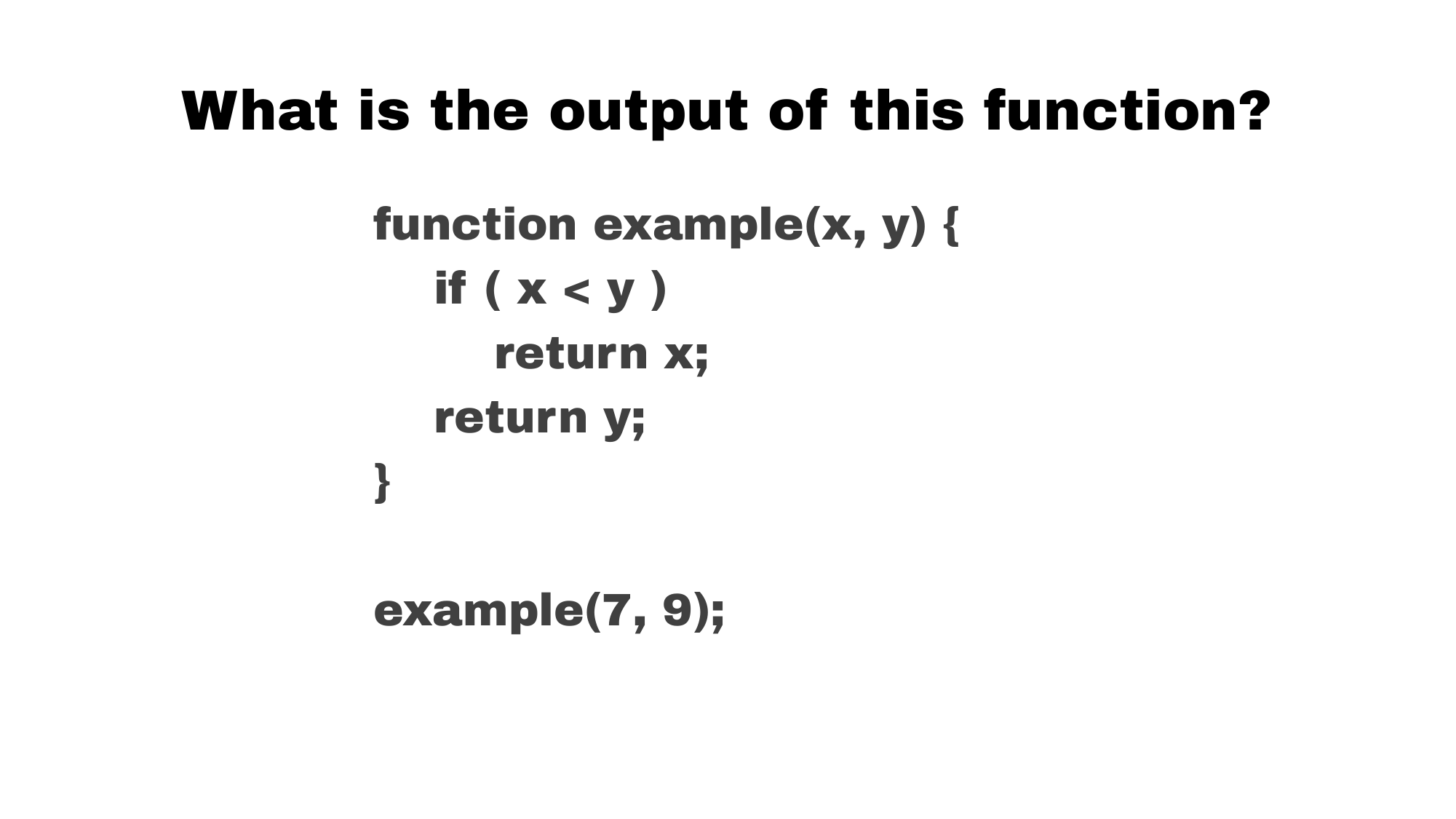

# What is the output of this function?
function example(x, y) {
    if ( x < y )
        return x;
    return y;
}

example(7, 9);